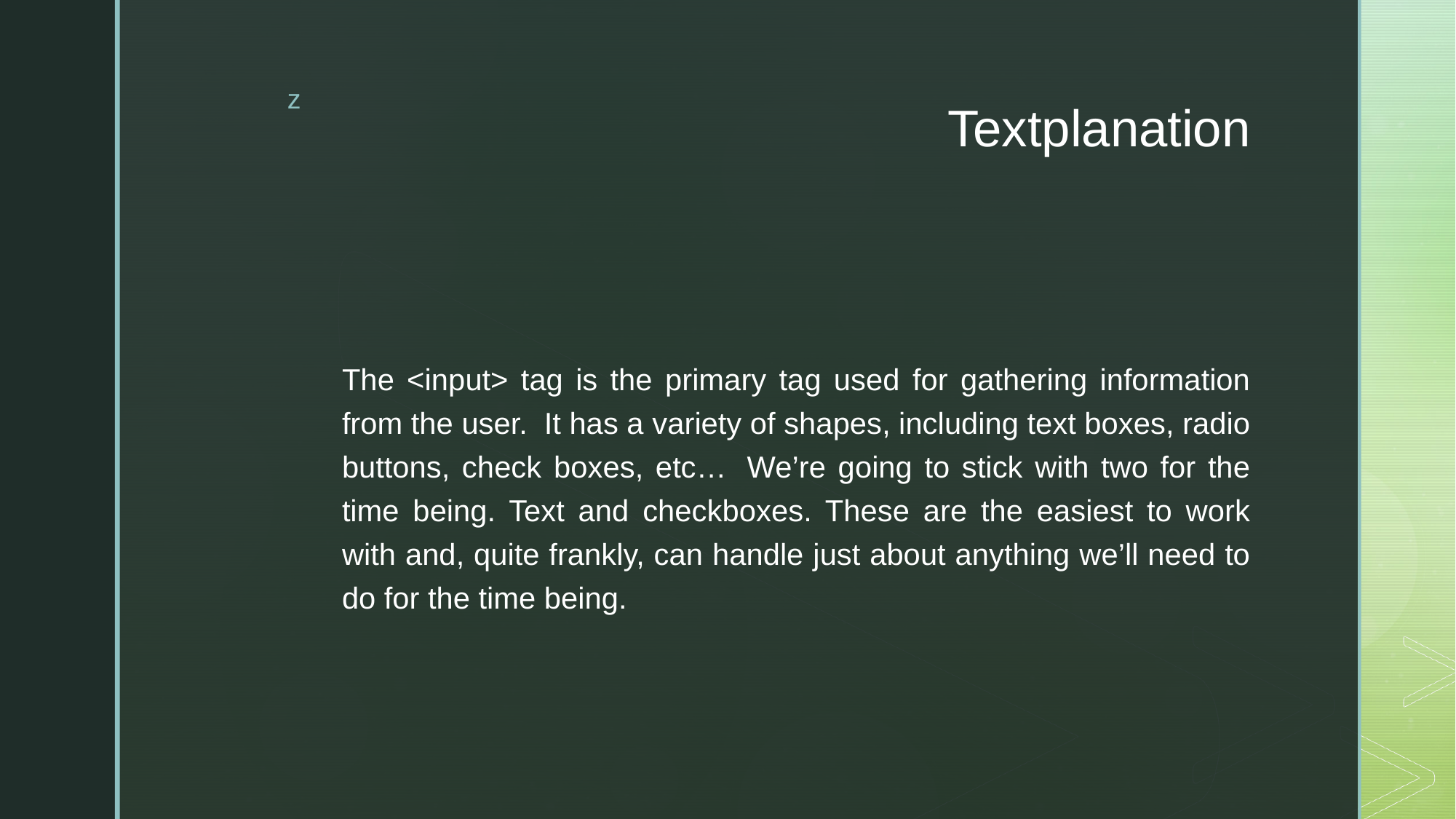

# Textplanation
The <input> tag is the primary tag used for gathering information from the user.  It has a variety of shapes, including text boxes, radio buttons, check boxes, etc…  We’re going to stick with two for the time being. Text and checkboxes. These are the easiest to work with and, quite frankly, can handle just about anything we’ll need to do for the time being.